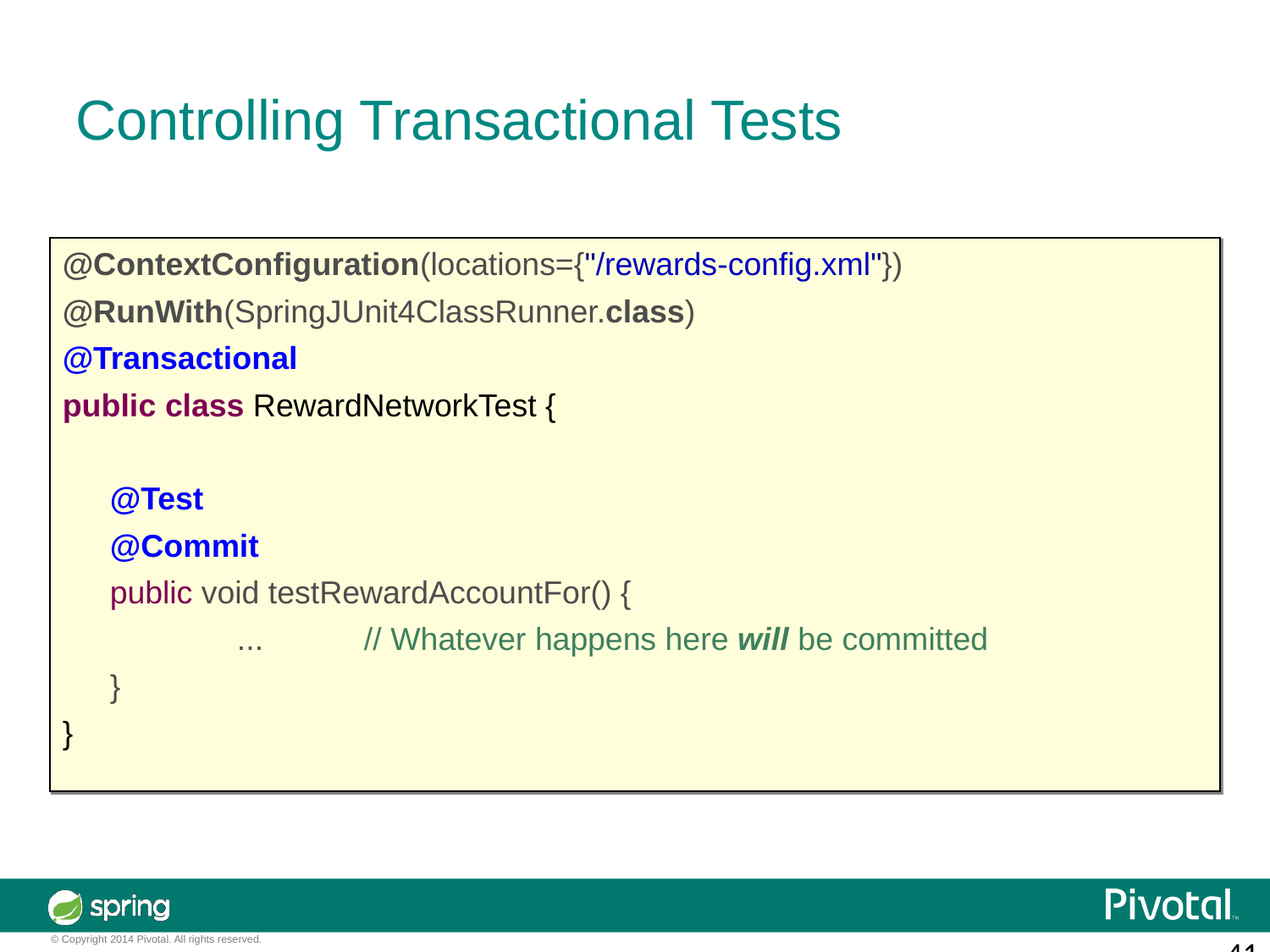

Controlling Transactional Tests
@ContextConfiguration(locations={"/rewards-config.xml"})
@RunWith(SpringJUnit4ClassRunner.class)
@Transactional
public class RewardNetworkTest {

	@Test
	@Commit
	public void testRewardAccountFor() {
 		...	// Whatever happens here will be committed
	}
}